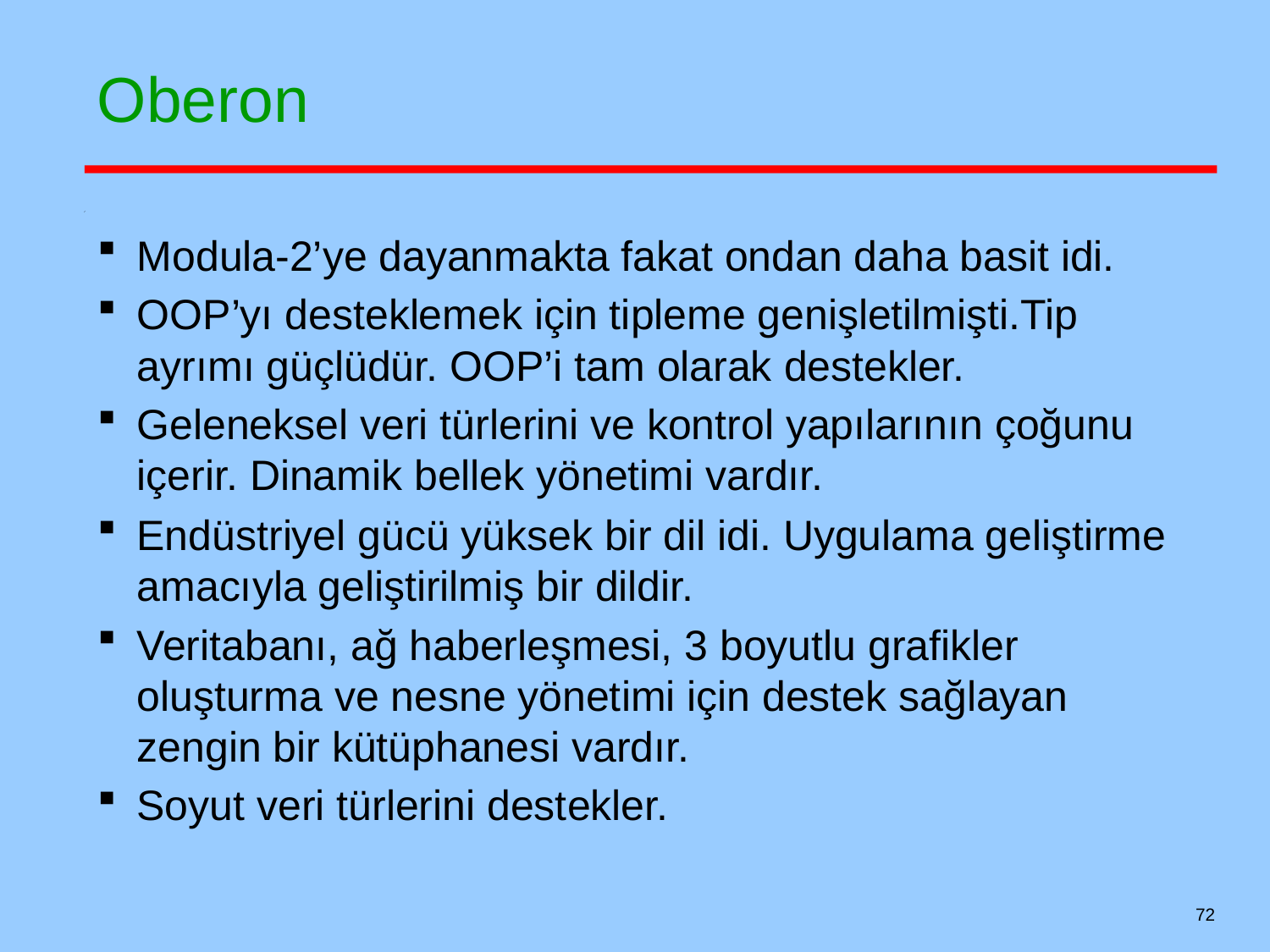

# Oberon
Modula-2’ye dayanmakta fakat ondan daha basit idi.
OOP’yı desteklemek için tipleme genişletilmişti.Tip ayrımı güçlüdür. OOP’i tam olarak destekler.
Geleneksel veri türlerini ve kontrol yapılarının çoğunu içerir. Dinamik bellek yönetimi vardır.
Endüstriyel gücü yüksek bir dil idi. Uygulama geliştirme amacıyla geliştirilmiş bir dildir.
Veritabanı, ağ haberleşmesi, 3 boyutlu grafikler oluşturma ve nesne yönetimi için destek sağlayan zengin bir kütüphanesi vardır.
Soyut veri türlerini destekler.
72